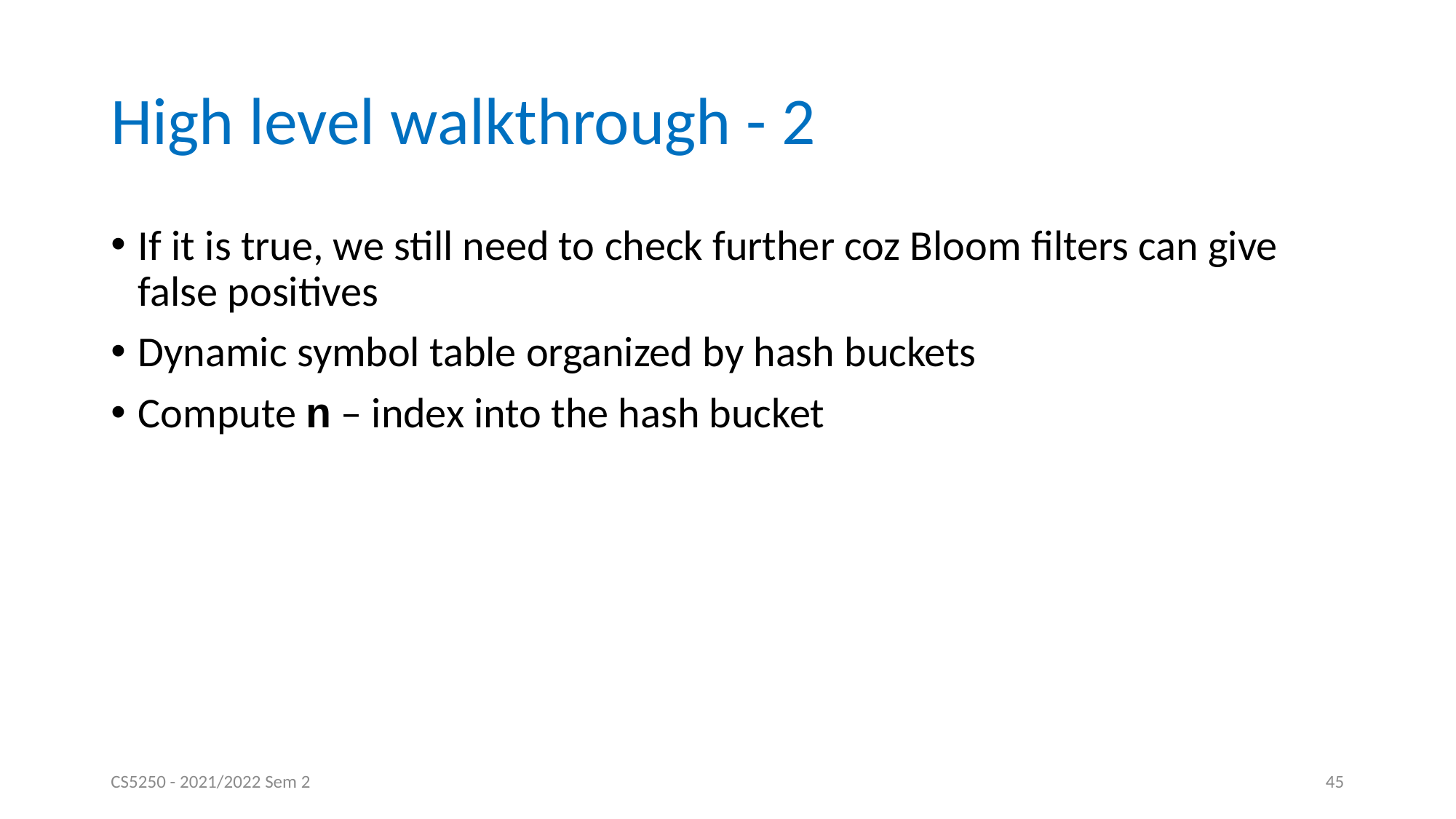

# High level walkthrough - 2
If it is true, we still need to check further coz Bloom filters can give false positives
Dynamic symbol table organized by hash buckets
Compute n – index into the hash bucket
CS5250 - 2021/2022 Sem 2
45